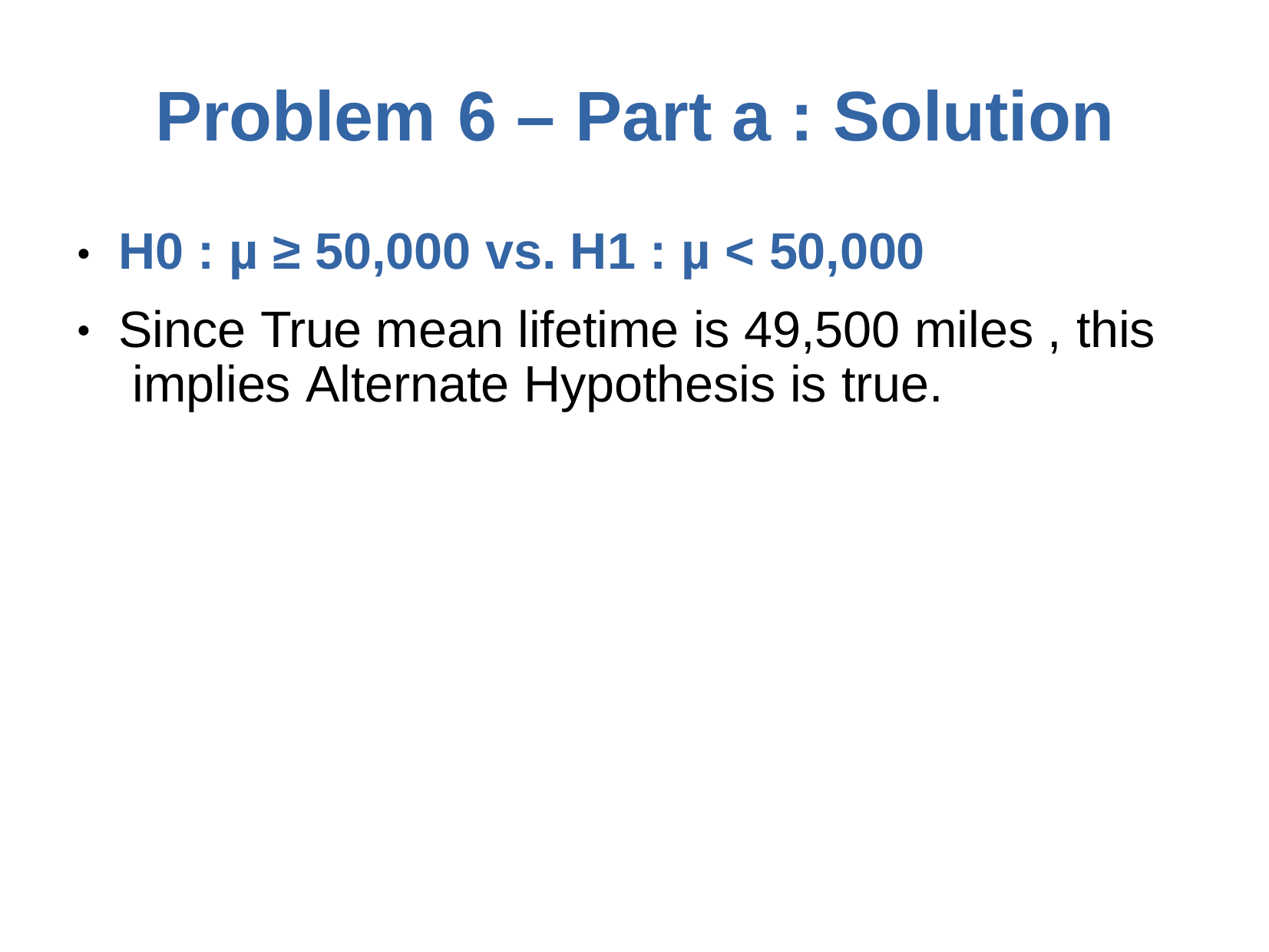

# Problem	6	–	Part a	: Solution
H0 : µ ≥ 50,000 vs. H1 : µ < 50,000
Since True mean lifetime is 49,500 miles , this  implies Alternate Hypothesis is true.
●
●